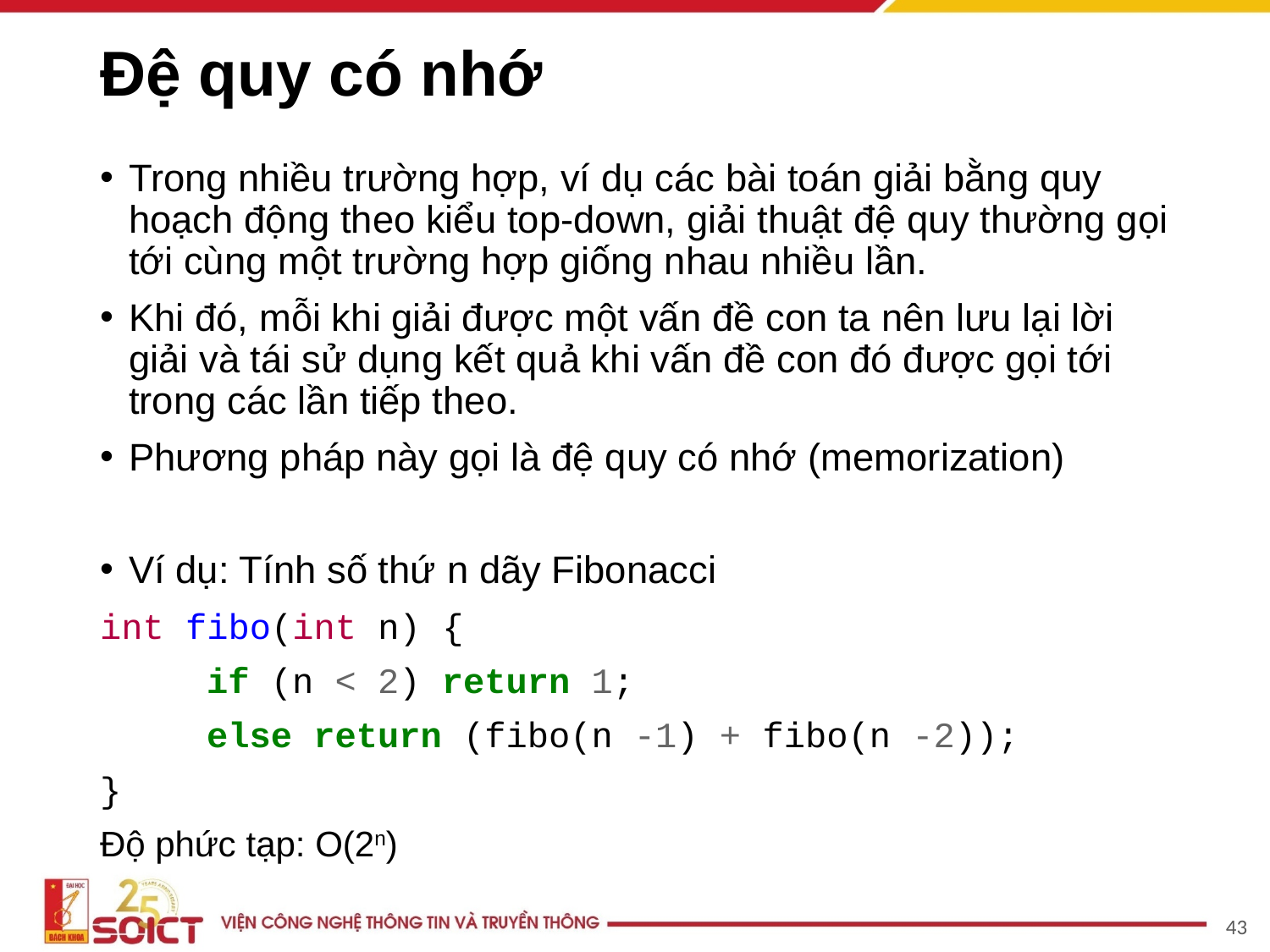

# Đệ quy có nhớ
Trong nhiều trường hợp, ví dụ các bài toán giải bằng quy hoạch động theo kiểu top-down, giải thuật đệ quy thường gọi tới cùng một trường hợp giống nhau nhiều lần.
Khi đó, mỗi khi giải được một vấn đề con ta nên lưu lại lời giải và tái sử dụng kết quả khi vấn đề con đó được gọi tới trong các lần tiếp theo.
Phương pháp này gọi là đệ quy có nhớ (memorization)

Ví dụ: Tính số thứ n dãy Fibonacci
int fibo(int n) {
	if (n < 2) return 1;
	else return (fibo(n -1) + fibo(n -2));
}
Độ phức tạp: O(2n)

43